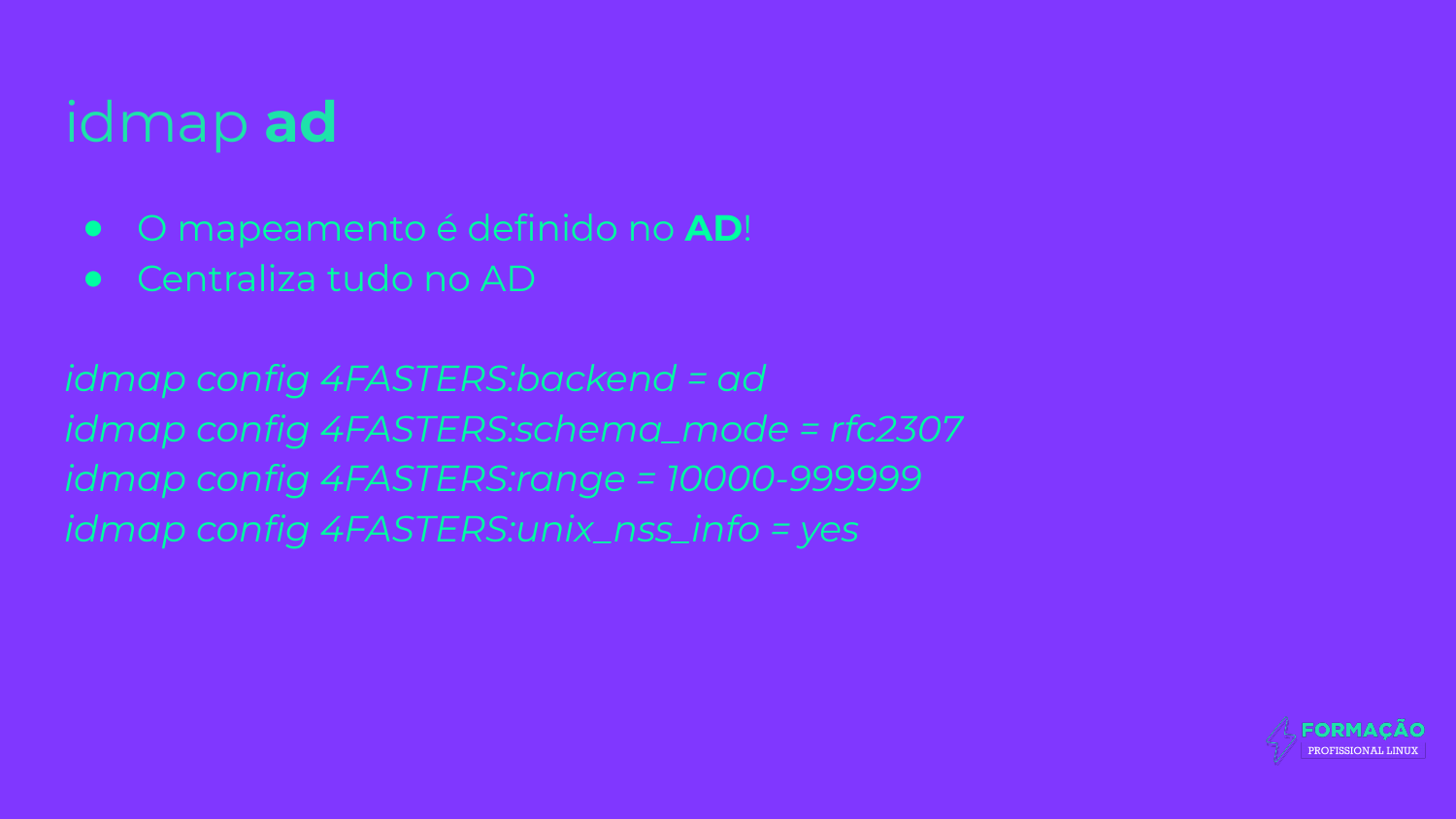

# idmap ad
O mapeamento é definido no AD!
Centraliza tudo no AD

idmap config 4FASTERS:backend = ad
idmap config 4FASTERS:schema_mode = rfc2307
idmap config 4FASTERS:range = 10000-999999
idmap config 4FASTERS:unix_nss_info = yes